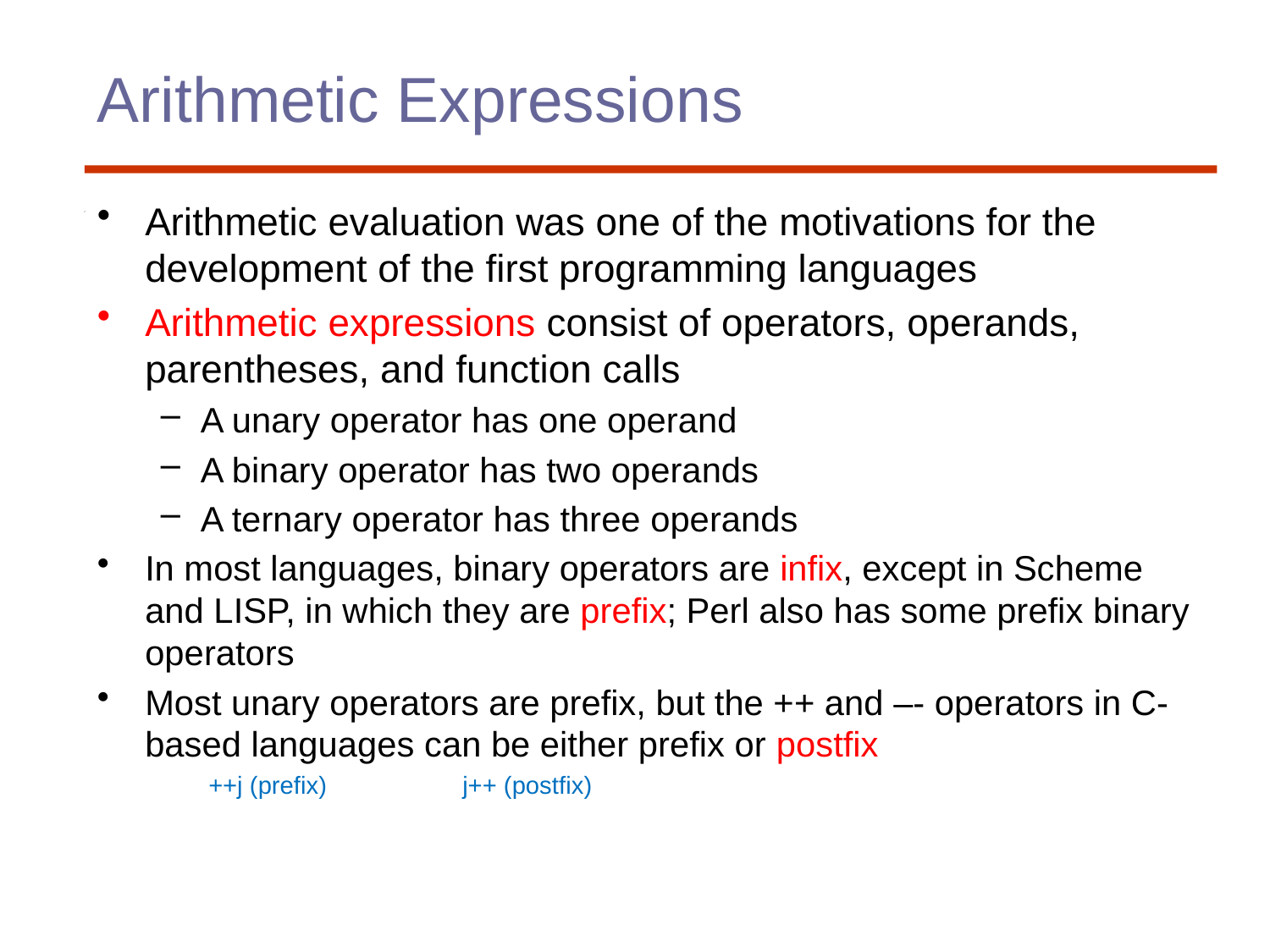

# Arithmetic Expressions
Arithmetic evaluation was one of the motivations for the development of the first programming languages
Arithmetic expressions consist of operators, operands, parentheses, and function calls
A unary operator has one operand
A binary operator has two operands
A ternary operator has three operands
In most languages, binary operators are infix, except in Scheme and LISP, in which they are prefix; Perl also has some prefix binary operators
Most unary operators are prefix, but the ++ and –- operators in C-based languages can be either prefix or postfix
++j (prefix)		j++ (postfix)